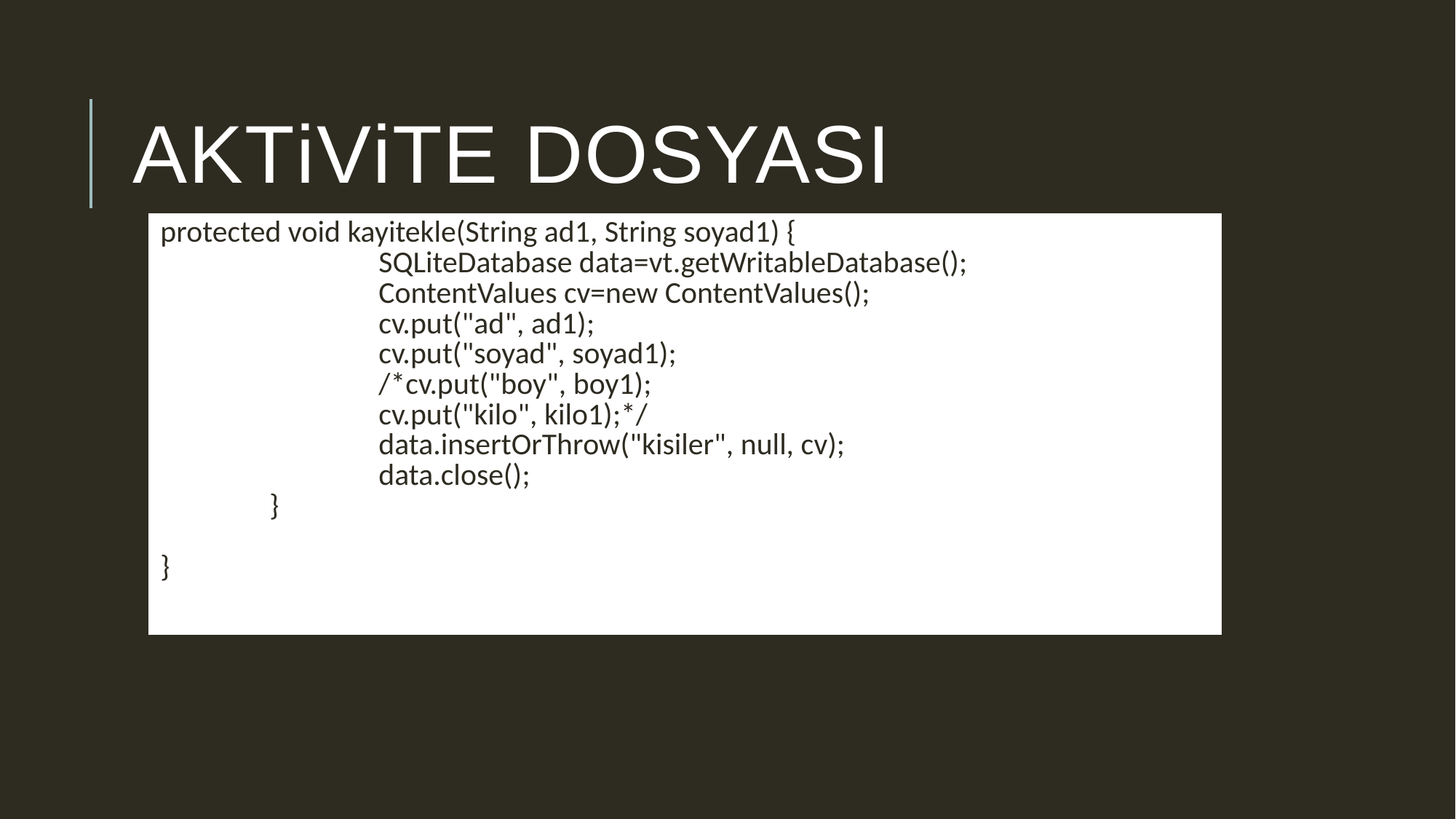

# Aktivite dosyası
| protected void kayitekle(String ad1, String soyad1) { SQLiteDatabase data=vt.getWritableDatabase(); ContentValues cv=new ContentValues(); cv.put("ad", ad1); cv.put("soyad", soyad1); /\*cv.put("boy", boy1); cv.put("kilo", kilo1);\*/ data.insertOrThrow("kisiler", null, cv); data.close(); } } |
| --- |
|  |